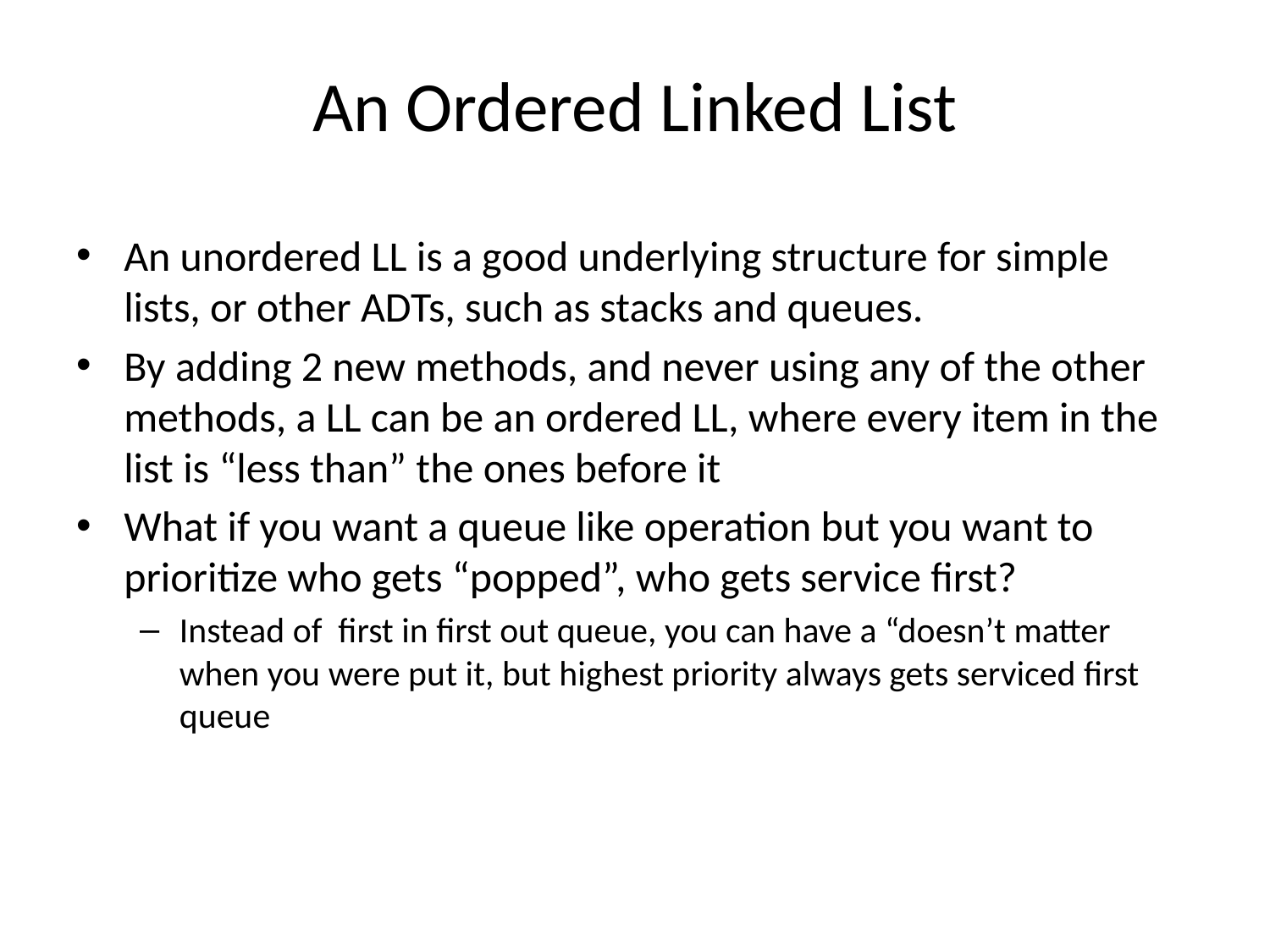

# An Ordered Linked List
An unordered LL is a good underlying structure for simple lists, or other ADTs, such as stacks and queues.
By adding 2 new methods, and never using any of the other methods, a LL can be an ordered LL, where every item in the list is “less than” the ones before it
What if you want a queue like operation but you want to prioritize who gets “popped”, who gets service first?
Instead of  first in first out queue, you can have a “doesn’t matter when you were put it, but highest priority always gets serviced first queue